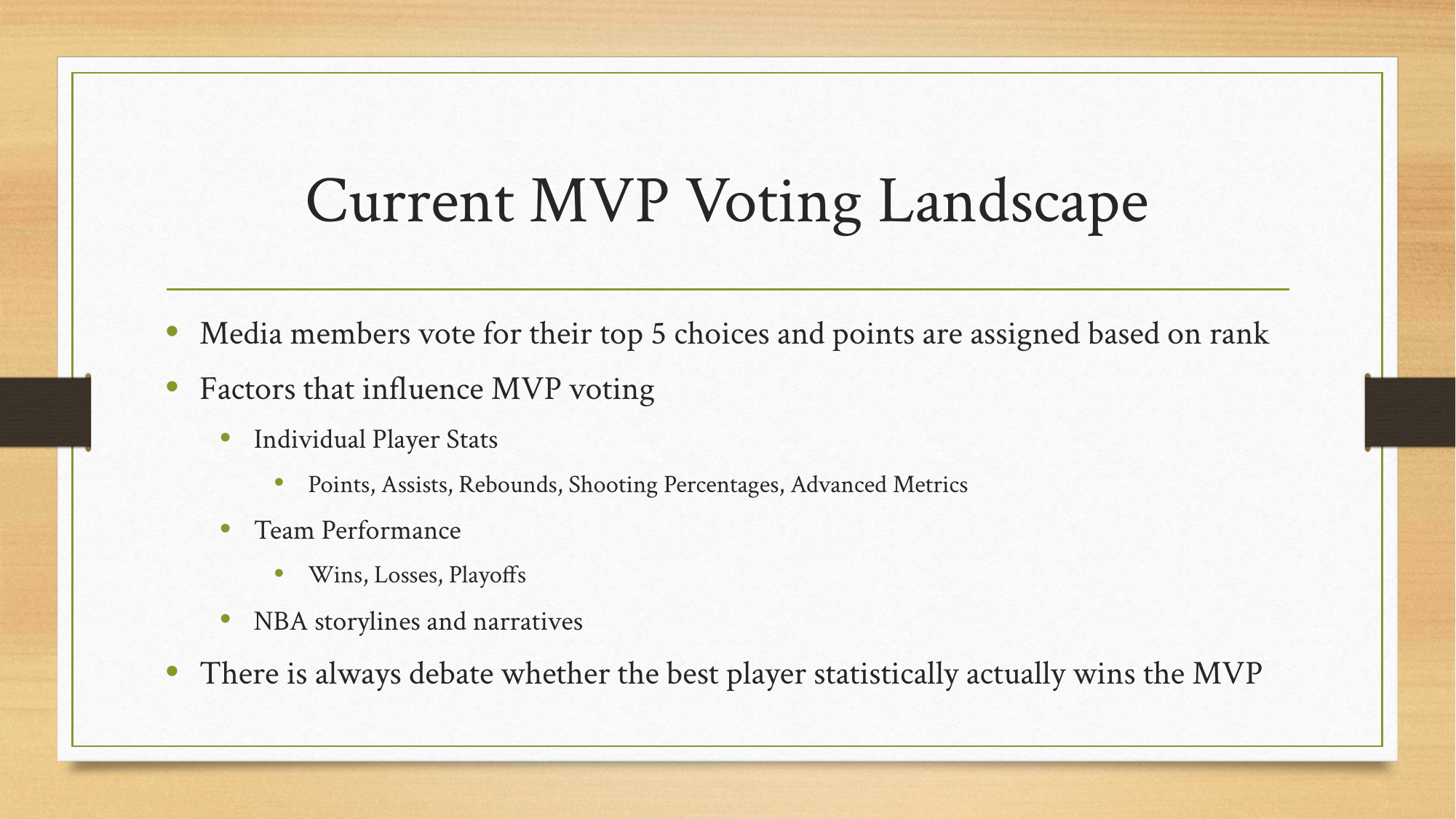

# Current MVP Voting Landscape
Media members vote for their top 5 choices and points are assigned based on rank
Factors that influence MVP voting
Individual Player Stats
Points, Assists, Rebounds, Shooting Percentages, Advanced Metrics
Team Performance
Wins, Losses, Playoffs
NBA storylines and narratives
There is always debate whether the best player statistically actually wins the MVP